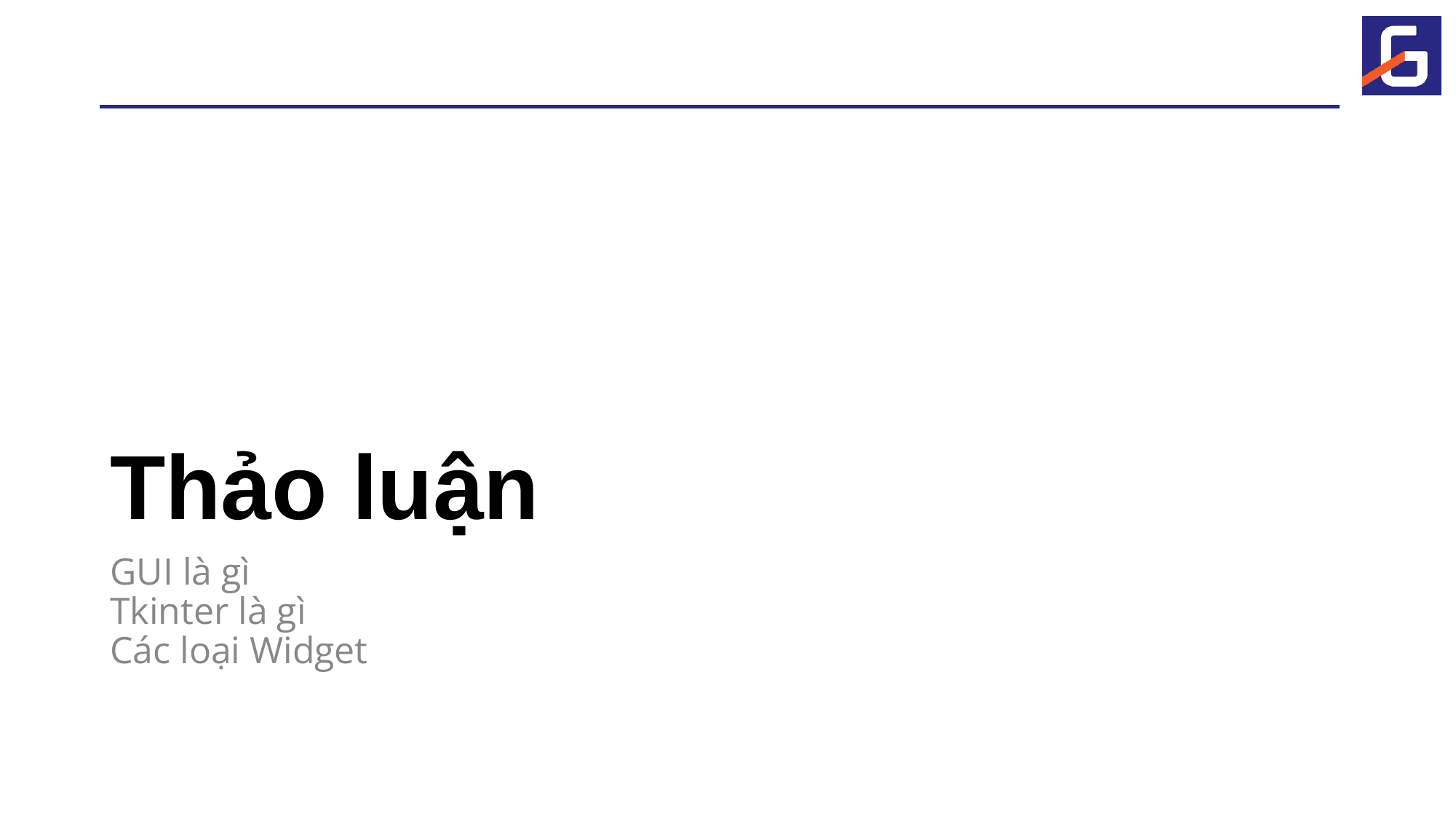

# Thảo luận
GUI là gì
Tkinter là gì
Các loại Widget